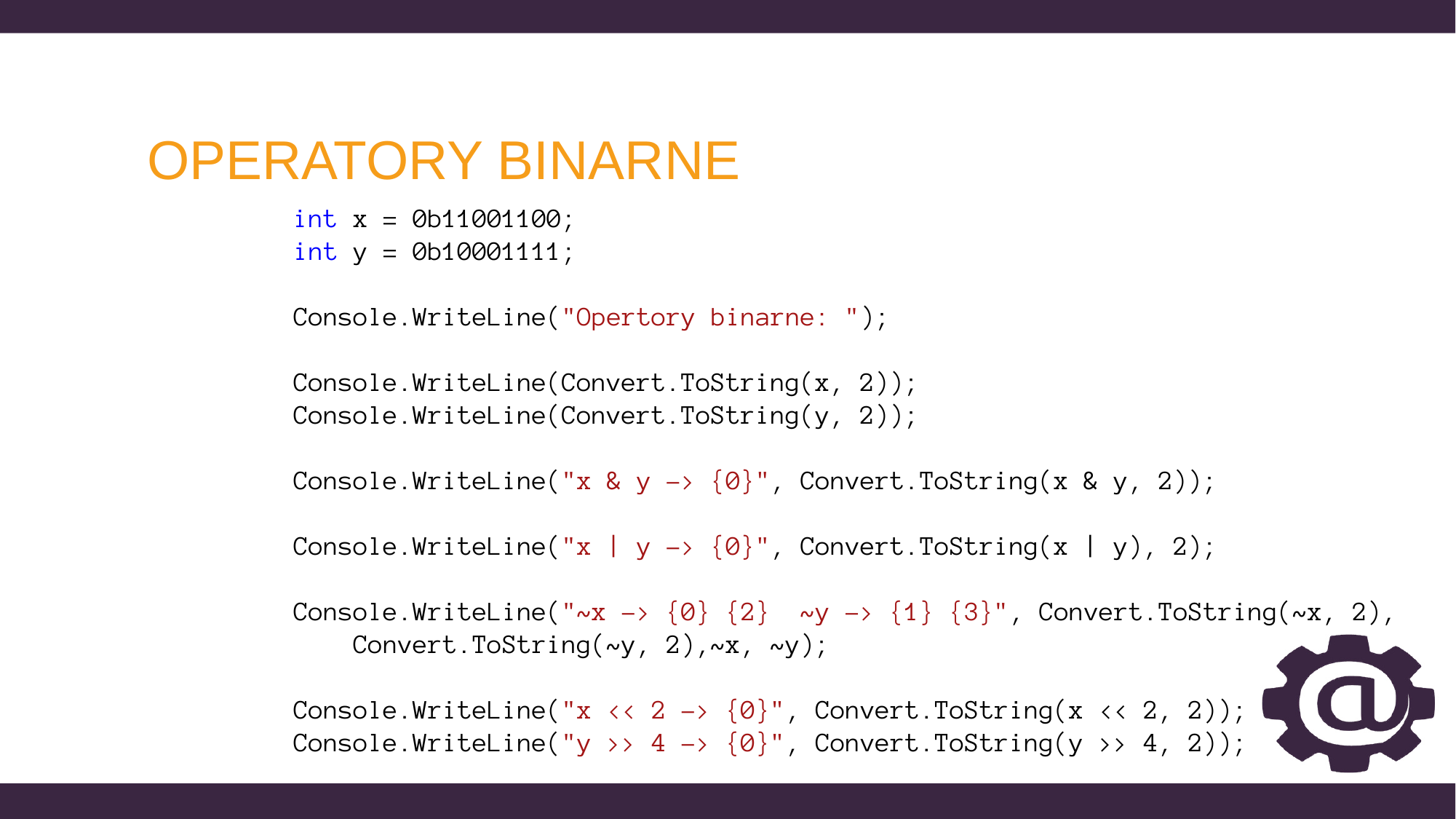

# Operatory binarne
            int x = 0b11001100;
            int y = 0b10001111;

            Console.WriteLine("Opertory binarne: ");

            Console.WriteLine(Convert.ToString(x, 2));
            Console.WriteLine(Convert.ToString(y, 2));

            Console.WriteLine("x & y -> {0}", Convert.ToString(x & y, 2));

            Console.WriteLine("x | y -> {0}", Convert.ToString(x | y), 2);

            Console.WriteLine("~x -> {0} {2}  ~y -> {1} {3}", Convert.ToString(~x, 2),
                Convert.ToString(~y, 2),~x, ~y);

            Console.WriteLine("x << 2 -> {0}", Convert.ToString(x << 2, 2));
            Console.WriteLine("y >> 4 -> {0}", Convert.ToString(y >> 4, 2));